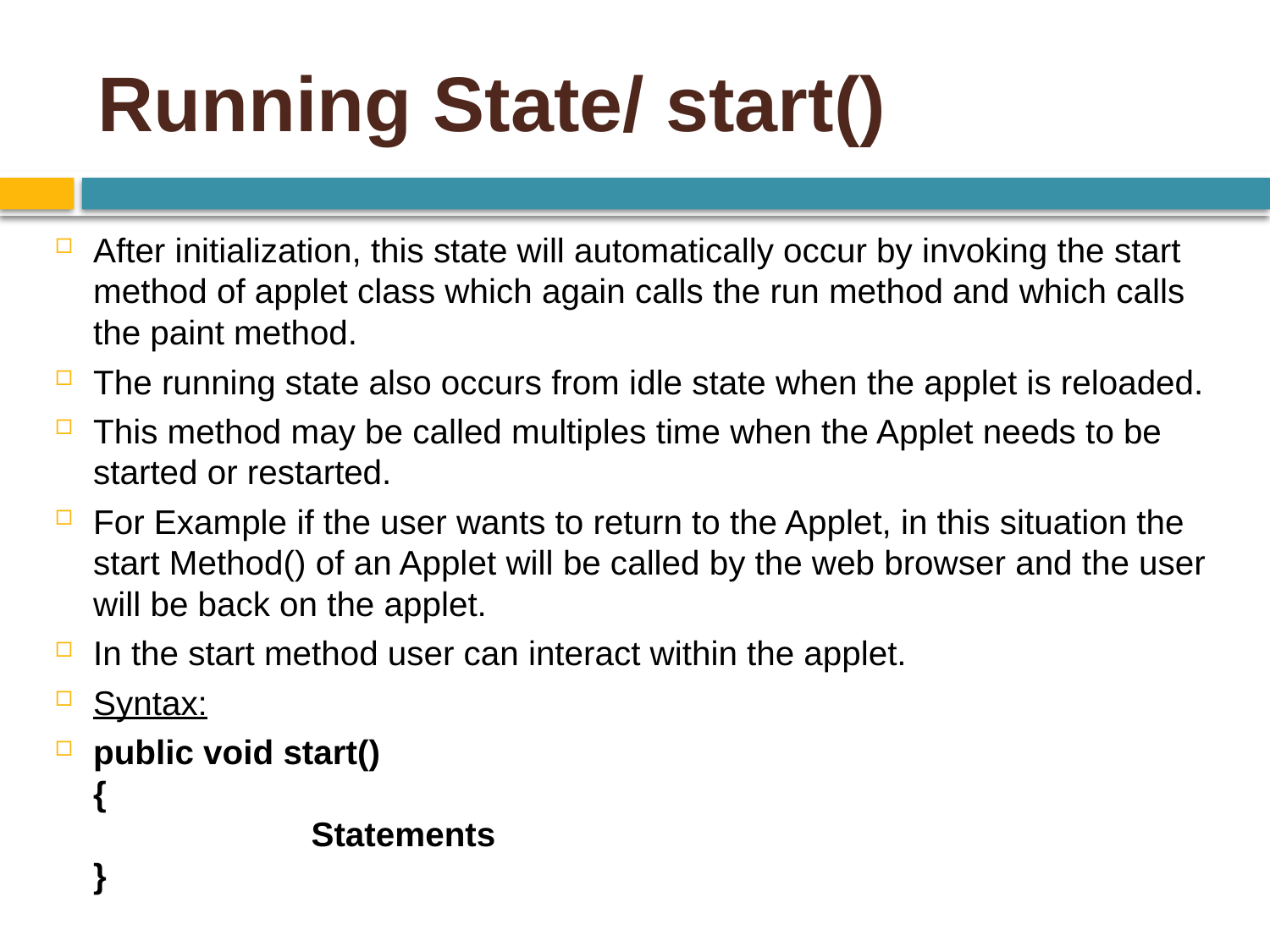

# Running State/ start()
After initialization, this state will automatically occur by invoking the start method of applet class which again calls the run method and which calls the paint method.
The running state also occurs from idle state when the applet is reloaded.
This method may be called multiples time when the Applet needs to be started or restarted.
For Example if the user wants to return to the Applet, in this situation the start Method() of an Applet will be called by the web browser and the user will be back on the applet.
In the start method user can interact within the applet.
Syntax:
public void start()
{
                       Statements
}